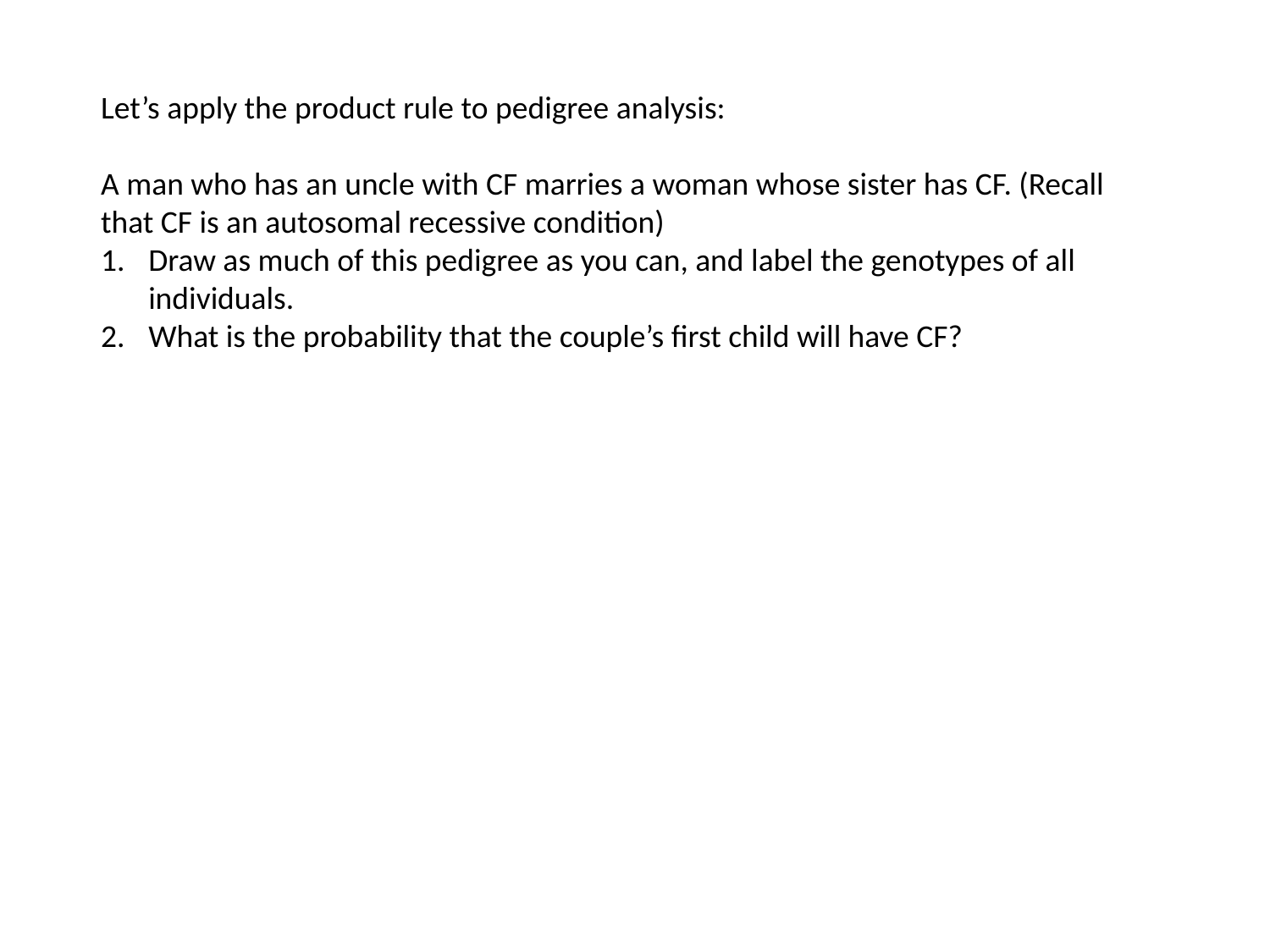

Let’s apply the product rule to pedigree analysis:

A man who has an uncle with CF marries a woman whose sister has CF. (Recall that CF is an autosomal recessive condition)
Draw as much of this pedigree as you can, and label the genotypes of all individuals.
What is the probability that the couple’s first child will have CF?